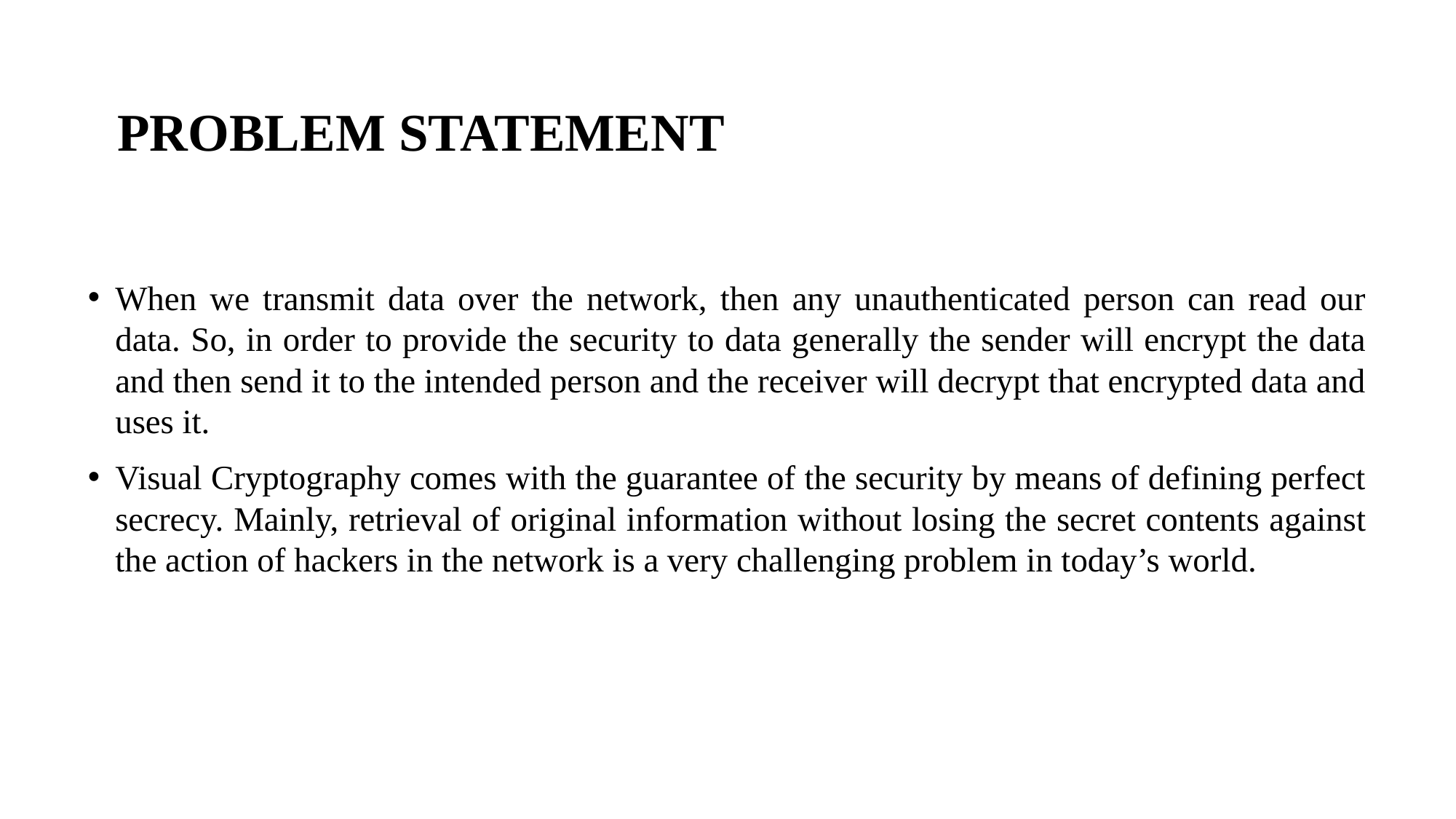

# PROBLEM STATEMENT
When we transmit data over the network, then any unauthenticated person can read our data. So, in order to provide the security to data generally the sender will encrypt the data and then send it to the intended person and the receiver will decrypt that encrypted data and uses it.
Visual Cryptography comes with the guarantee of the security by means of defining perfect secrecy. Mainly, retrieval of original information without losing the secret contents against the action of hackers in the network is a very challenging problem in today’s world.
3